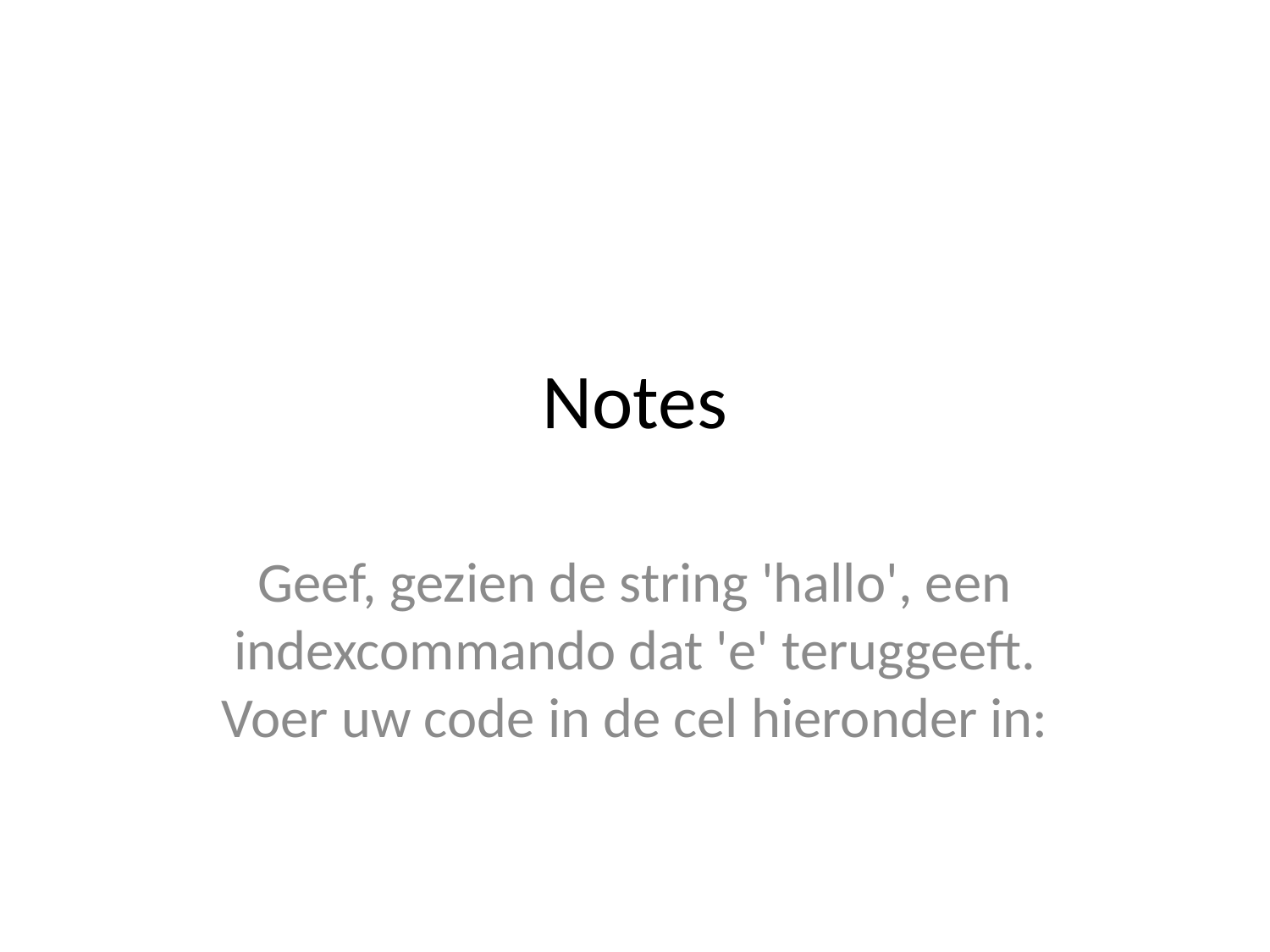

# Notes
Geef, gezien de string 'hallo', een indexcommando dat 'e' teruggeeft. Voer uw code in de cel hieronder in: